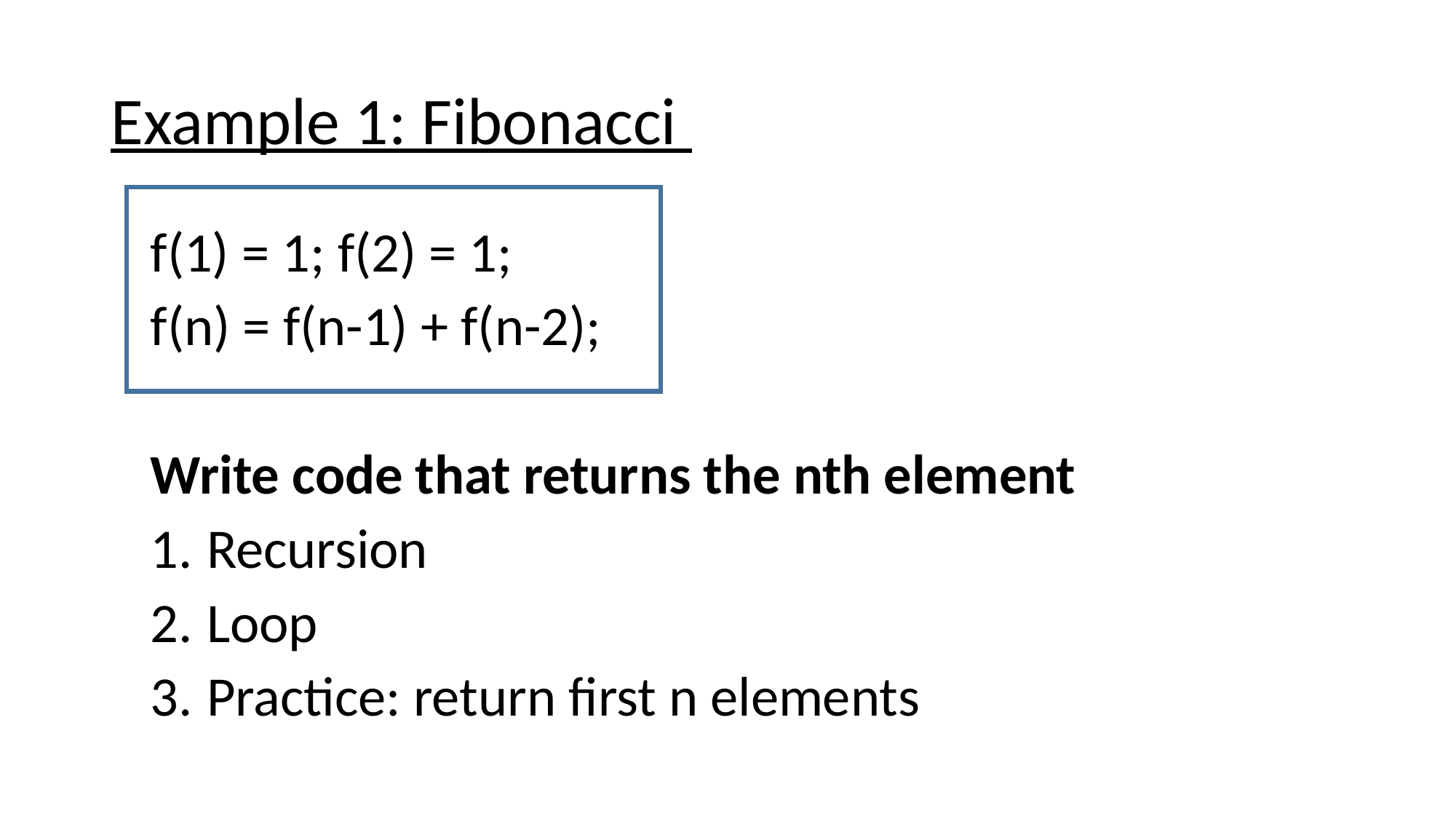

# Example 1: Fibonacci

f(1) = 1; f(2) = 1;
f(n) = f(n-1) + f(n-2);

Write code that returns the nth element
Recursion
Loop
Practice: return first n elements